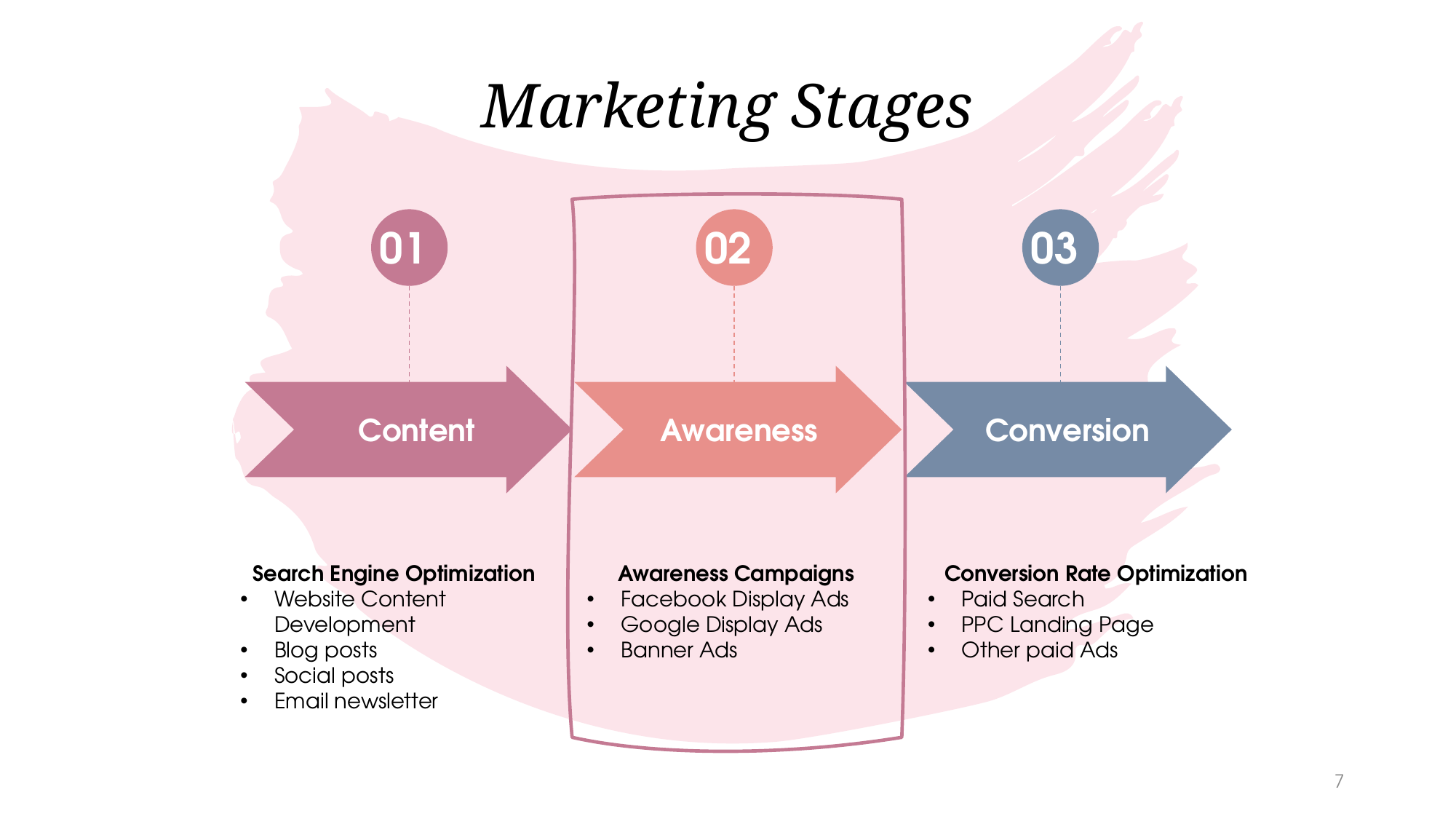

# Marketing Stages

01
02
03

Content
Awareness
Conversion
Awareness Campaigns
Facebook Display Ads
Google Display Ads
Banner Ads
Search Engine Optimization
Website Content Development
Blog posts
Social posts
Email newsletter
Conversion Rate Optimization
Paid Search
PPC Landing Page
Other paid Ads
7